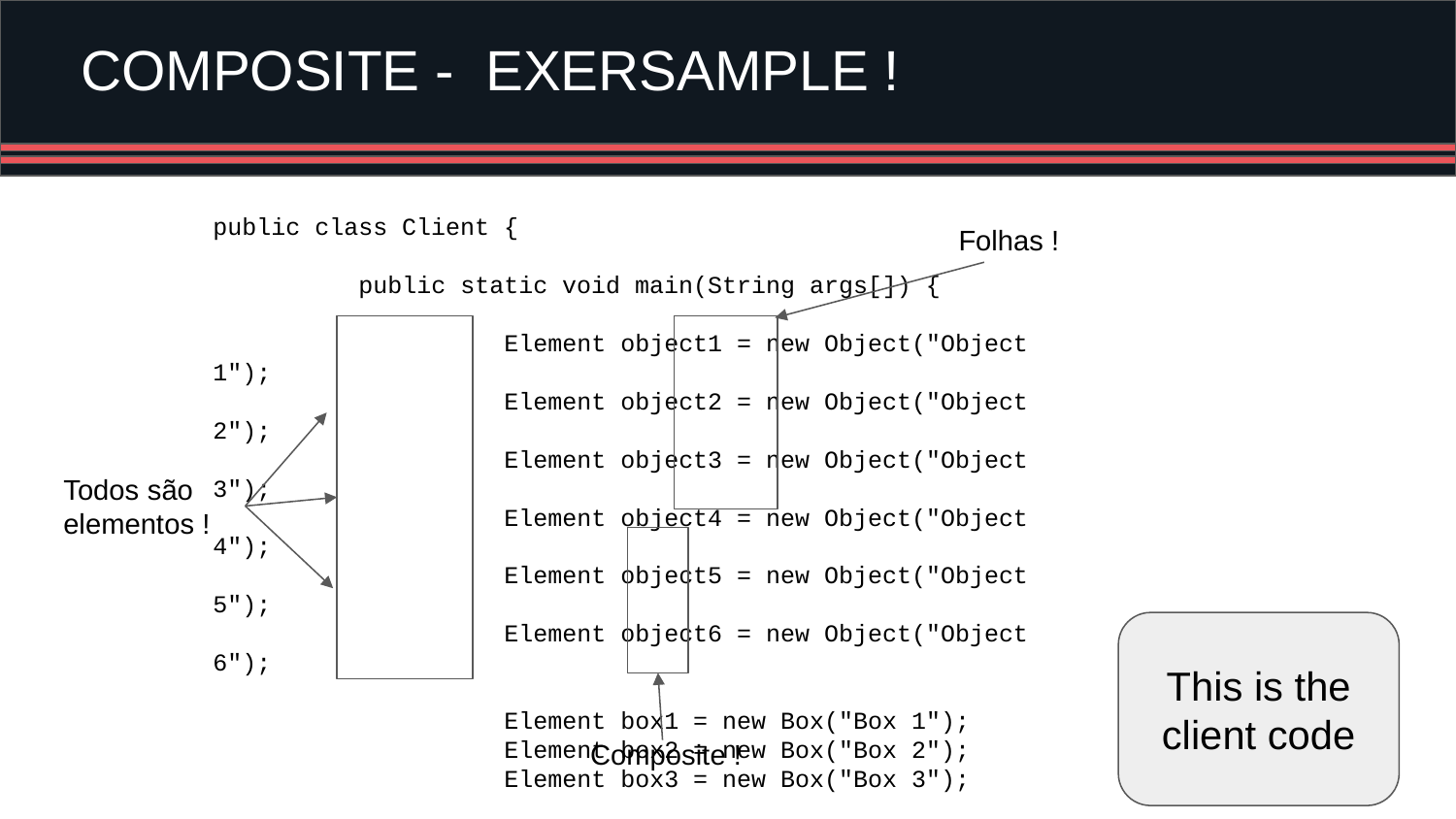

COMPOSITE -  EXERSAMPLE !
public class Client {

	public static void main(String args[]) {

		Element object1 = new Object("Object 1");
		Element object2 = new Object("Object 2");
		Element object3 = new Object("Object 3");
		Element object4 = new Object("Object 4");
		Element object5 = new Object("Object 5");
		Element object6 = new Object("Object 6");

		Element box1 = new Box("Box 1");
		Element box2 = new Box("Box 2");
		Element box3 = new Box("Box 3");

Folhas !

Todos são
elementos !

This is the client code
Composite !